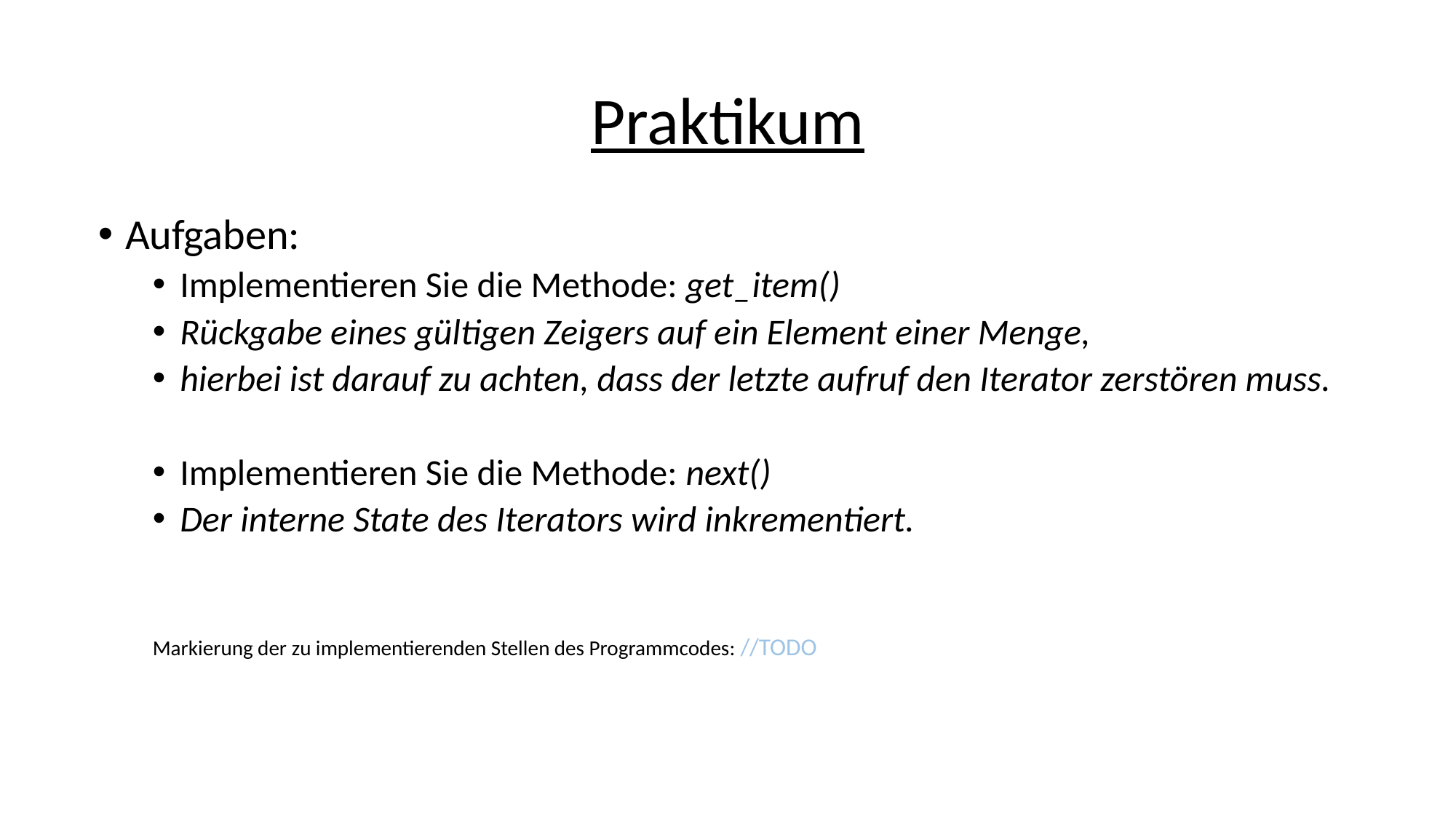

Praktikum
Aufgaben:
Implementieren Sie die Methode: get_item()
Rückgabe eines gültigen Zeigers auf ein Element einer Menge,
hierbei ist darauf zu achten, dass der letzte aufruf den Iterator zerstören muss.

Implementieren Sie die Methode: next()
Der interne State des Iterators wird inkrementiert.

Markierung der zu implementierenden Stellen des Programmcodes: //TODO